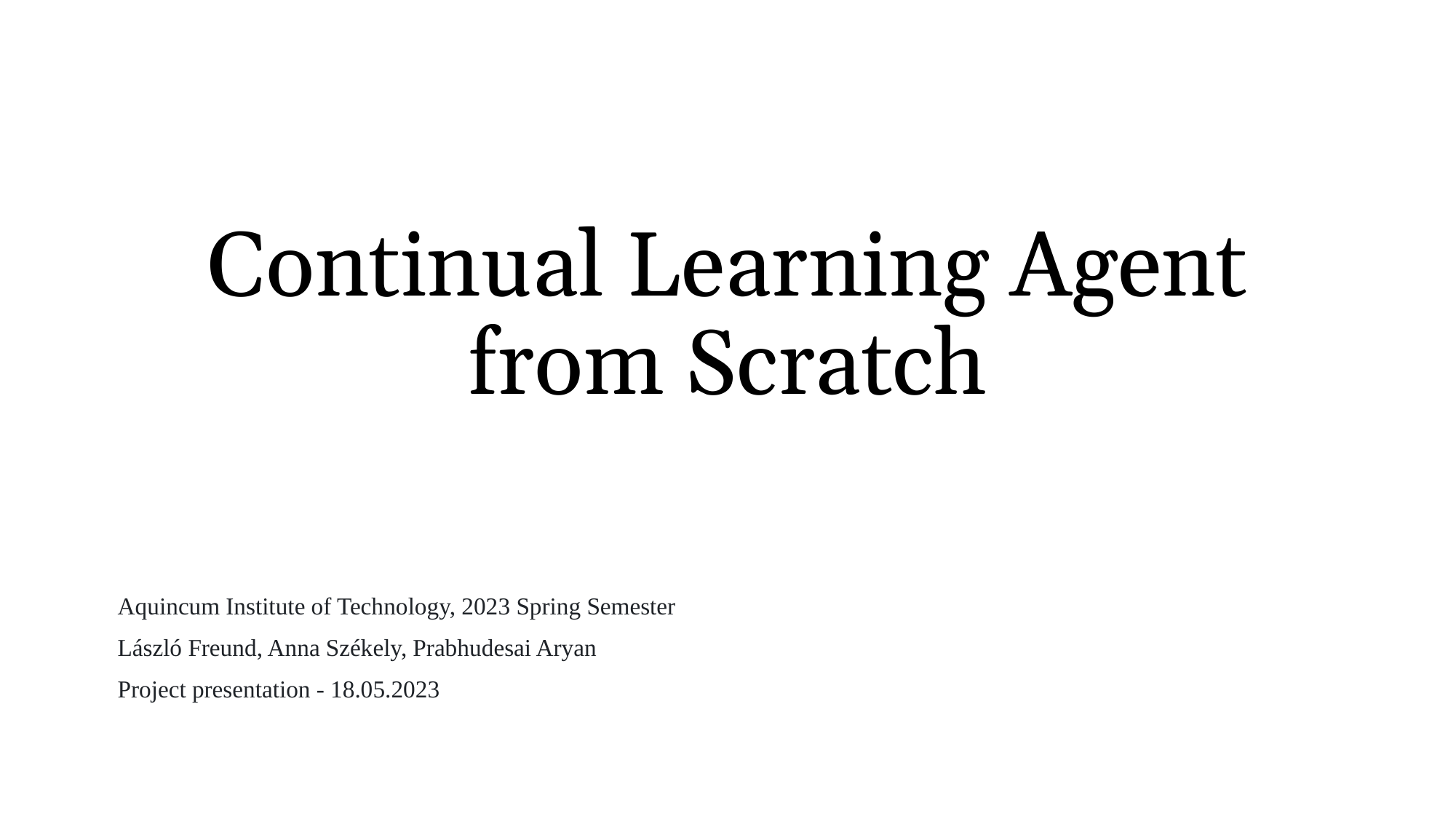

# Continual Learning Agent from Scratch
Aquincum Institute of Technology, 2023 Spring Semester
László Freund, Anna Székely, Prabhudesai Aryan
Project presentation - 18.05.2023